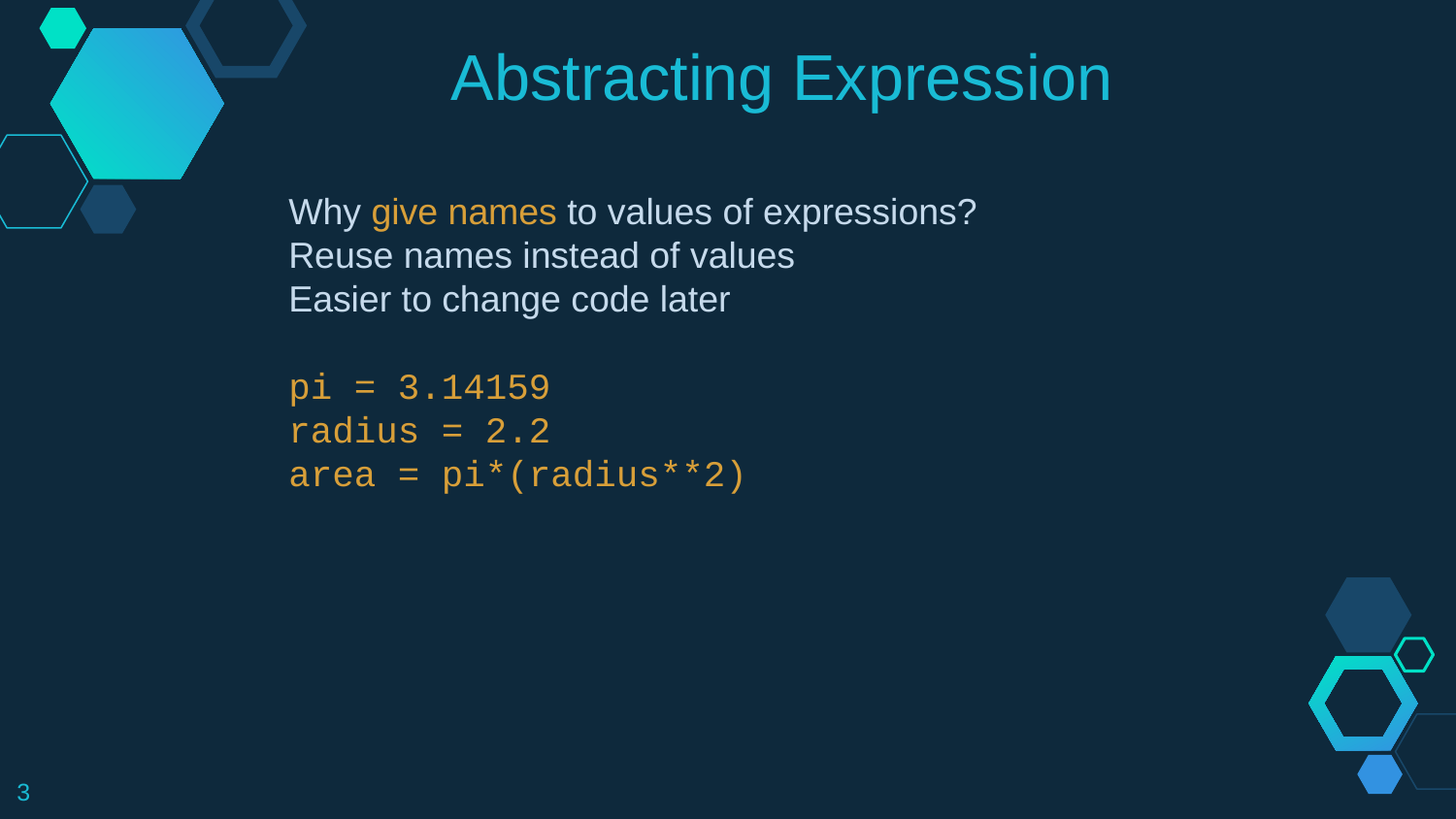

Abstracting Expression
Why give names to values of expressions?
Reuse names instead of values
Easier to change code later

pi = 3.14159
radius = 2.2
area = pi*(radius**2)

3